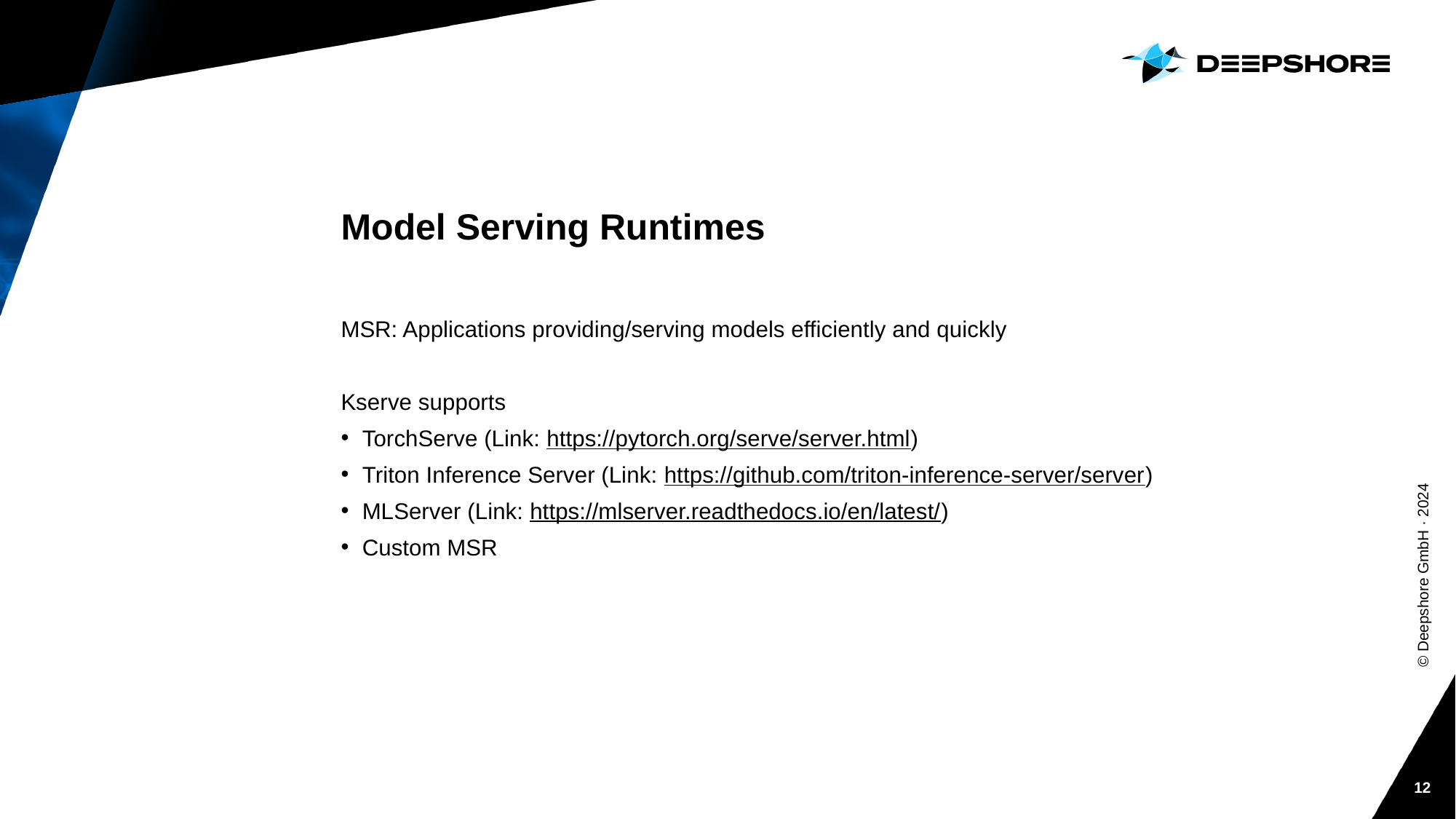

# Model Serving Runtimes
MSR: Applications providing/serving models efficiently and quickly

Kserve supports
TorchServe (Link: https://pytorch.org/serve/server.html)
Triton Inference Server (Link: https://github.com/triton-inference-server/server)
MLServer (Link: https://mlserver.readthedocs.io/en/latest/)
Custom MSR

© Deepshore GmbH · 2024
12